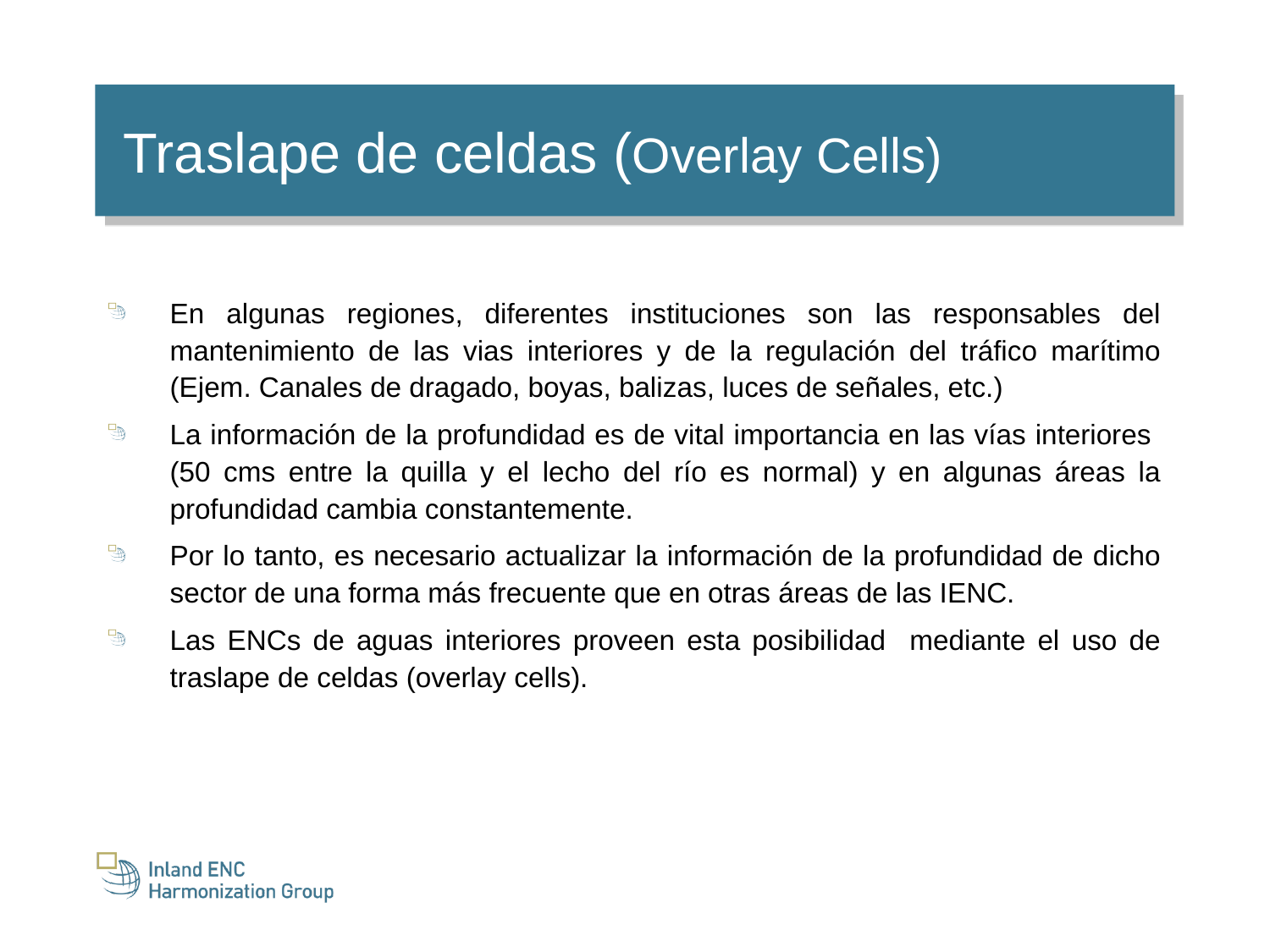

Traslape de celdas (Overlay Cells)
En algunas regiones, diferentes instituciones son las responsables del mantenimiento de las vias interiores y de la regulación del tráfico marítimo (Ejem. Canales de dragado, boyas, balizas, luces de señales, etc.)
La información de la profundidad es de vital importancia en las vías interiores  (50 cms entre la quilla y el lecho del río es normal) y en algunas áreas la profundidad cambia constantemente.
Por lo tanto, es necesario actualizar la información de la profundidad de dicho sector de una forma más frecuente que en otras áreas de las IENC.
Las ENCs de aguas interiores proveen esta posibilidad  mediante el uso de traslape de celdas (overlay cells).